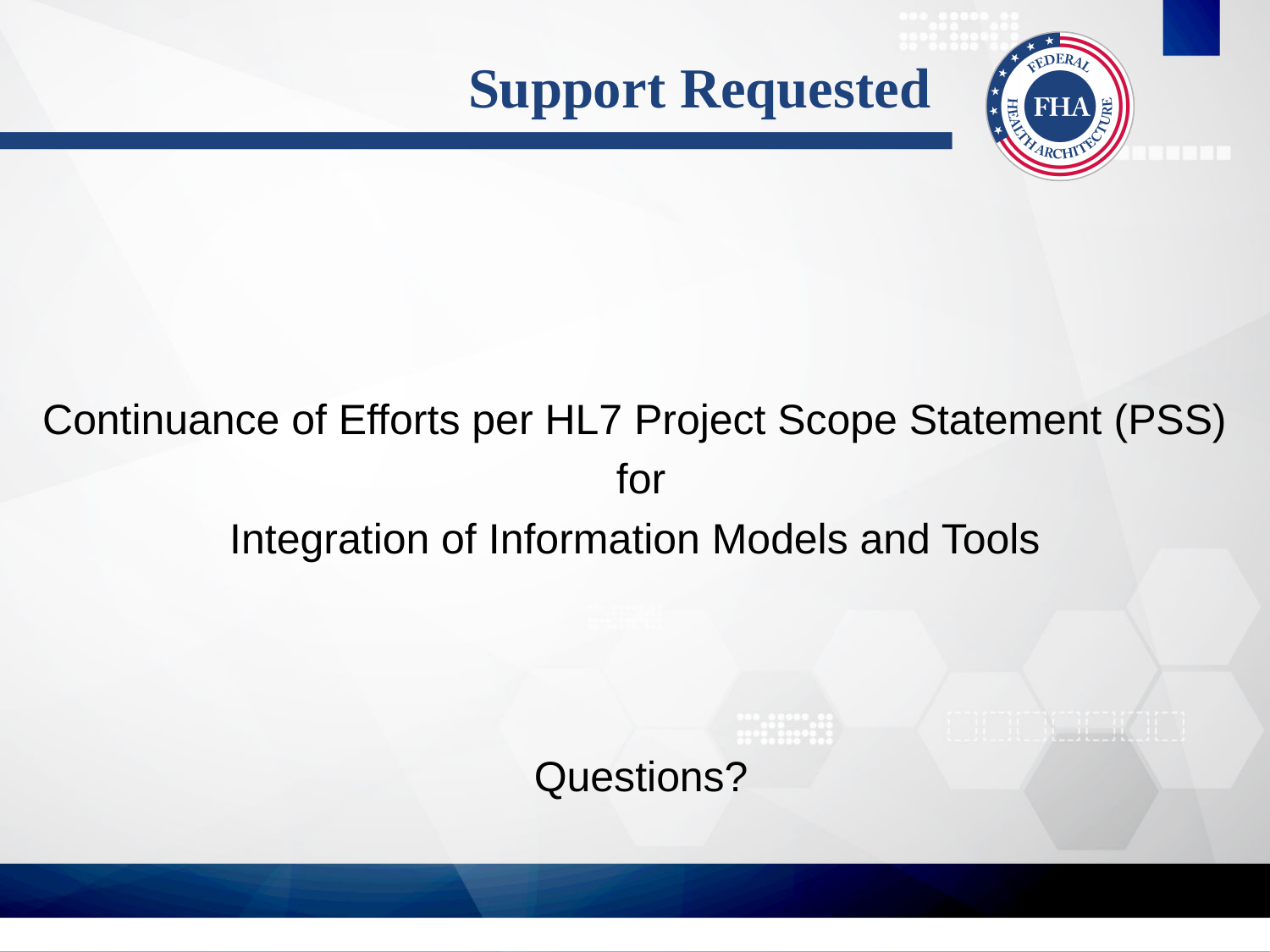

# Support Requested
Continuance of Efforts per HL7 Project Scope Statement (PSS)
for
Integration of Information Models and Tools

Questions?
14